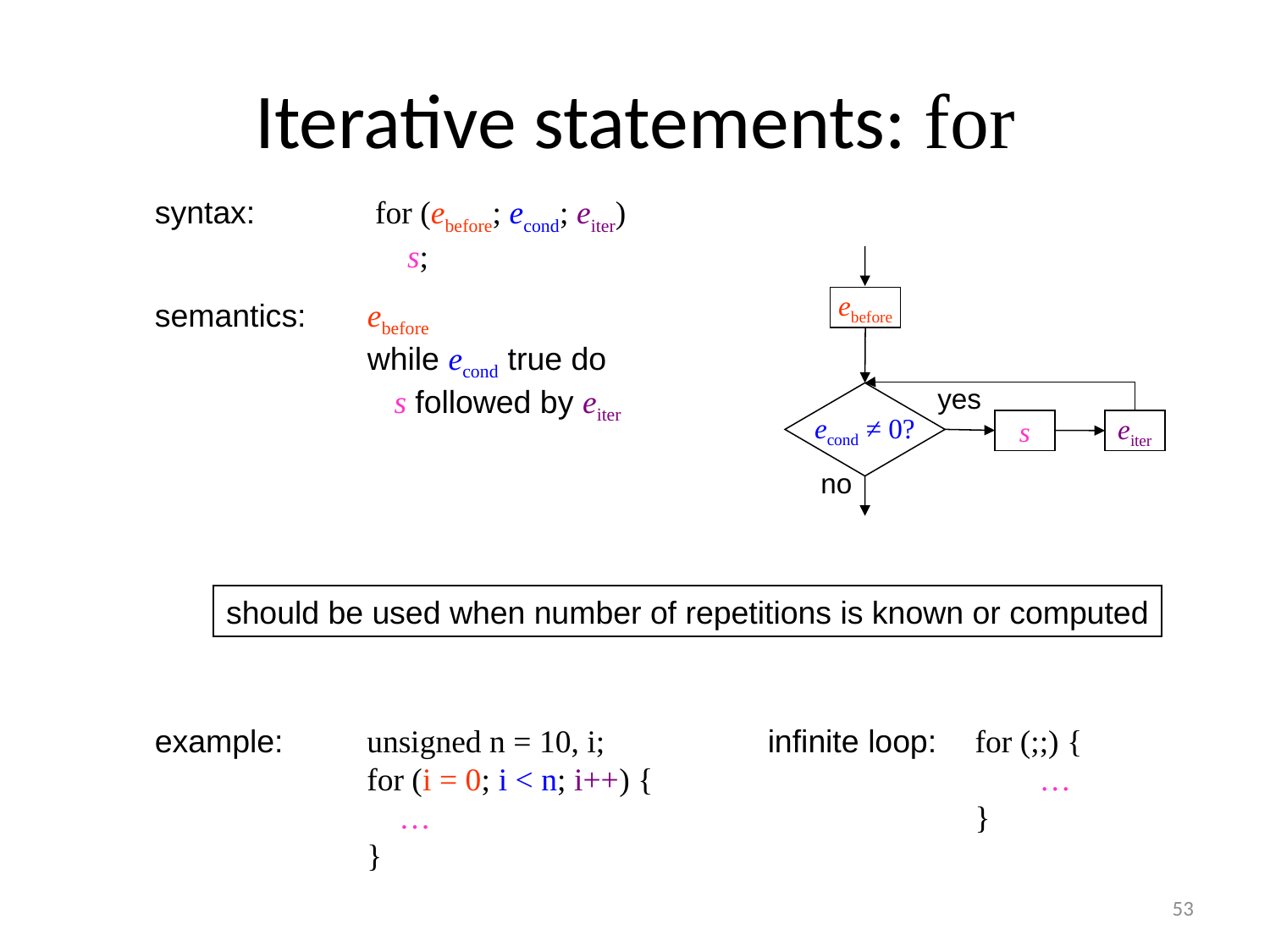

# Iterative statements: for
syntax:
for (ebefore; econd; eiter)
    s;

ebefore
yes
econd ≠ 0?
s
eiter
no

semantics:
ebefore
while econd true do
   s followed by eiter
should be used when number of repetitions is known or computed
example:
unsigned n = 10, i;
for (i = 0; i < n; i++) {
    …
}
infinite loop:
for (;;) {
        …
}

53